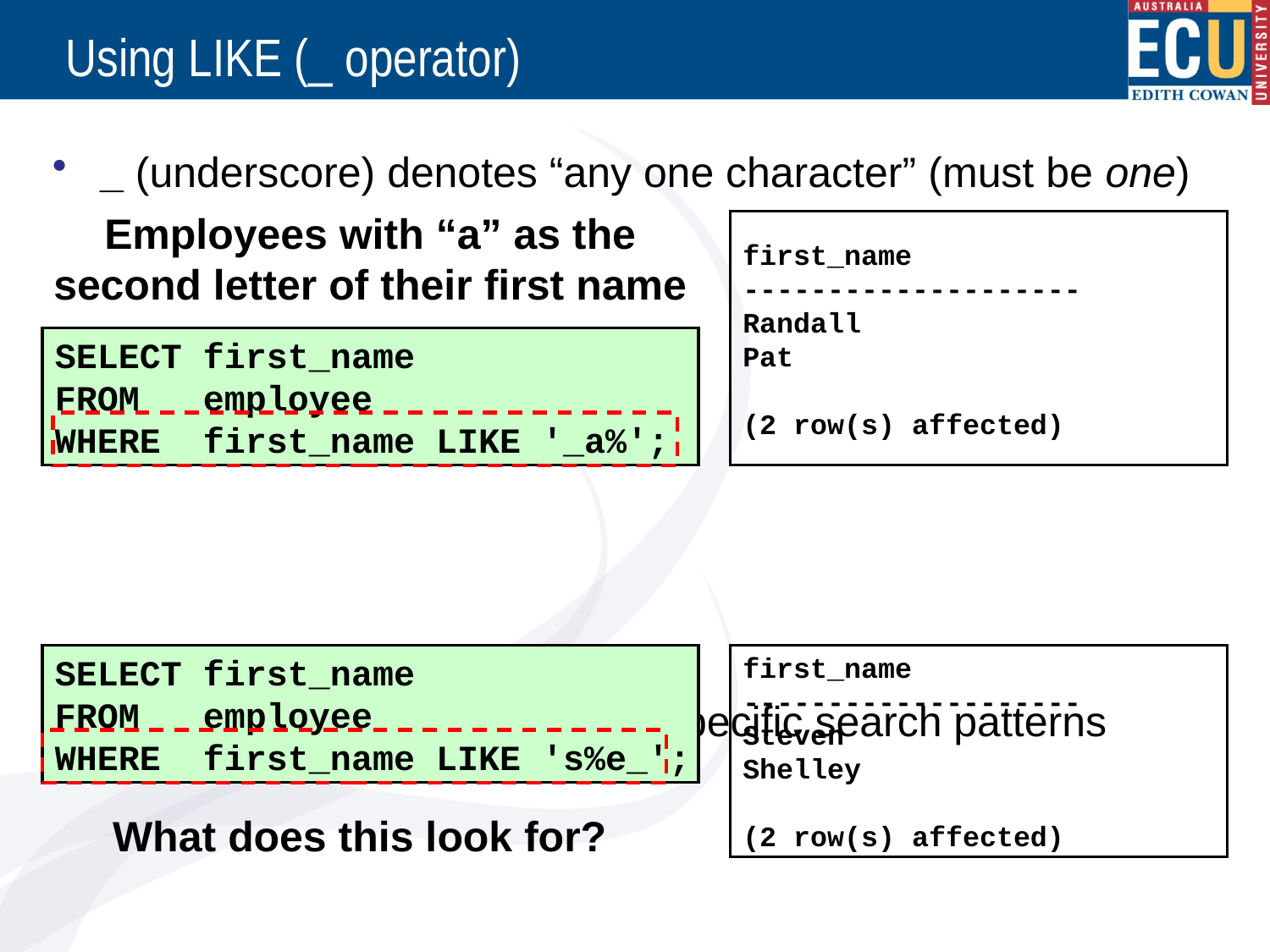

# Using LIKE (_ operator)
_ (underscore) denotes “any one character” (must be one)

% and _ can be combined for specific search patterns
Employees with “a” as the second letter of their first name
first_name
--------------------
Randall
Pat

(2 row(s) affected)
SELECT first_name
FROM   employee
WHERE  first_name LIKE '_a%';

SELECT first_name
FROM   employee
WHERE  first_name LIKE 's%e_';
first_name
--------------------
Steven
Shelley

(2 row(s) affected)

What does this look for?